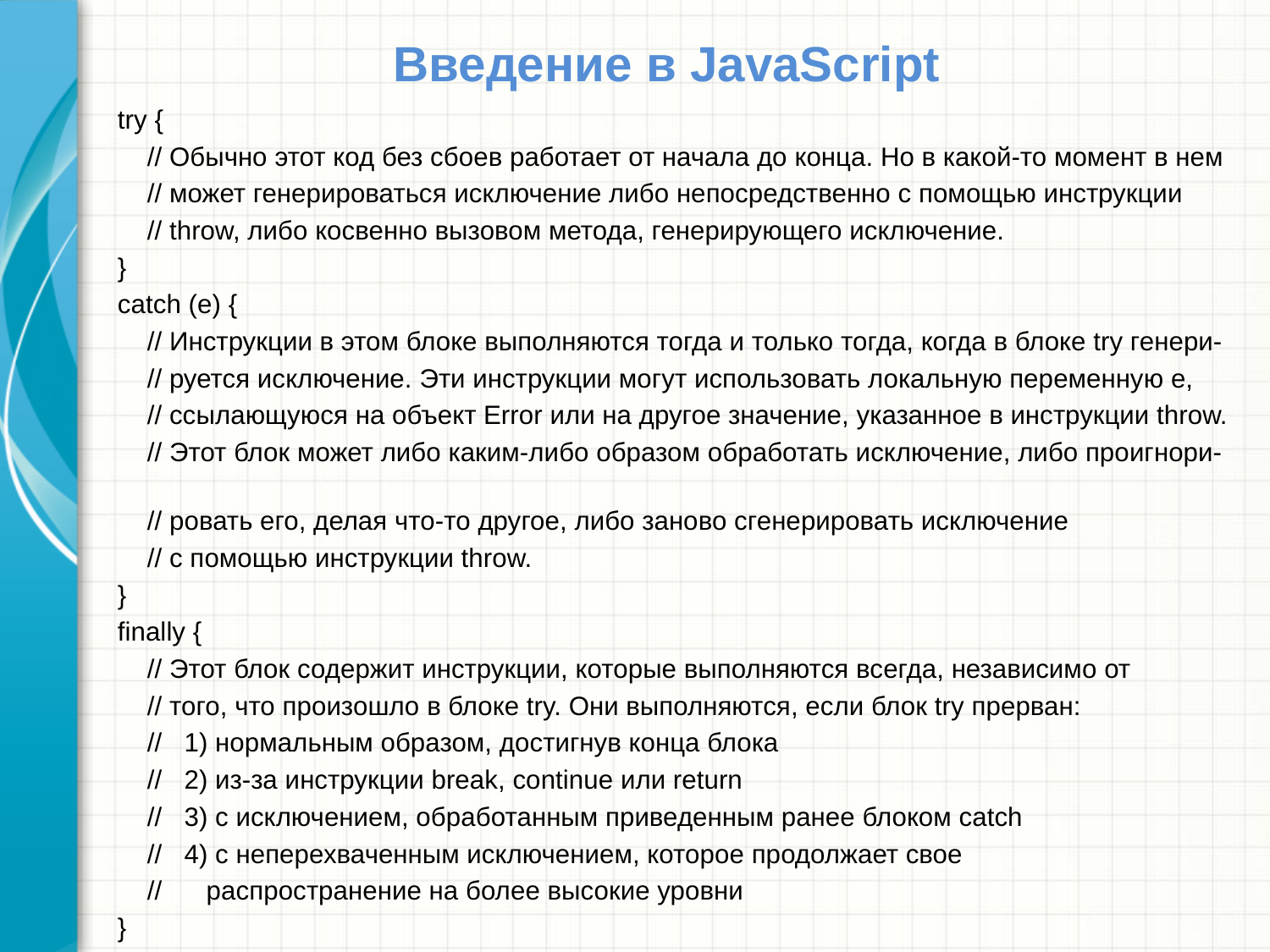

# Введение в JavaScript
try {
    // Обычно этот код без сбоев работает от начала до конца. Но в какой-то момент в нем
    // может генерироваться исключение либо непосредственно с помощью инструкции
    // throw, либо косвенно вызовом метода, генерирующего исключение.
}
catch (e) {
    // Инструкции в этом блоке выполняются тогда и только тогда, когда в блоке try генери-
    // руется исключение. Эти инструкции могут использовать локальную переменную e,
    // ссылающуюся на объект Error или на другое значение, указанное в инструкции throw.
    // Этот блок может либо каким-либо образом обработать исключение, либо проигнори-
    // ровать его, делая что-то другое, либо заново сгенерировать исключение
    // с помощью инструкции throw.
}
finally {
    // Этот блок содержит инструкции, которые выполняются всегда, независимо от
    // того, что произошло в блоке try. Они выполняются, если блок try прерван:
    //   1) нормальным образом, достигнув конца блока
    //   2) из-за инструкции break, continue или return
    //   3) с исключением, обработанным приведенным ранее блоком catch
    //   4) с неперехваченным исключением, которое продолжает свое
    //      распространение на более высокие уровни
}